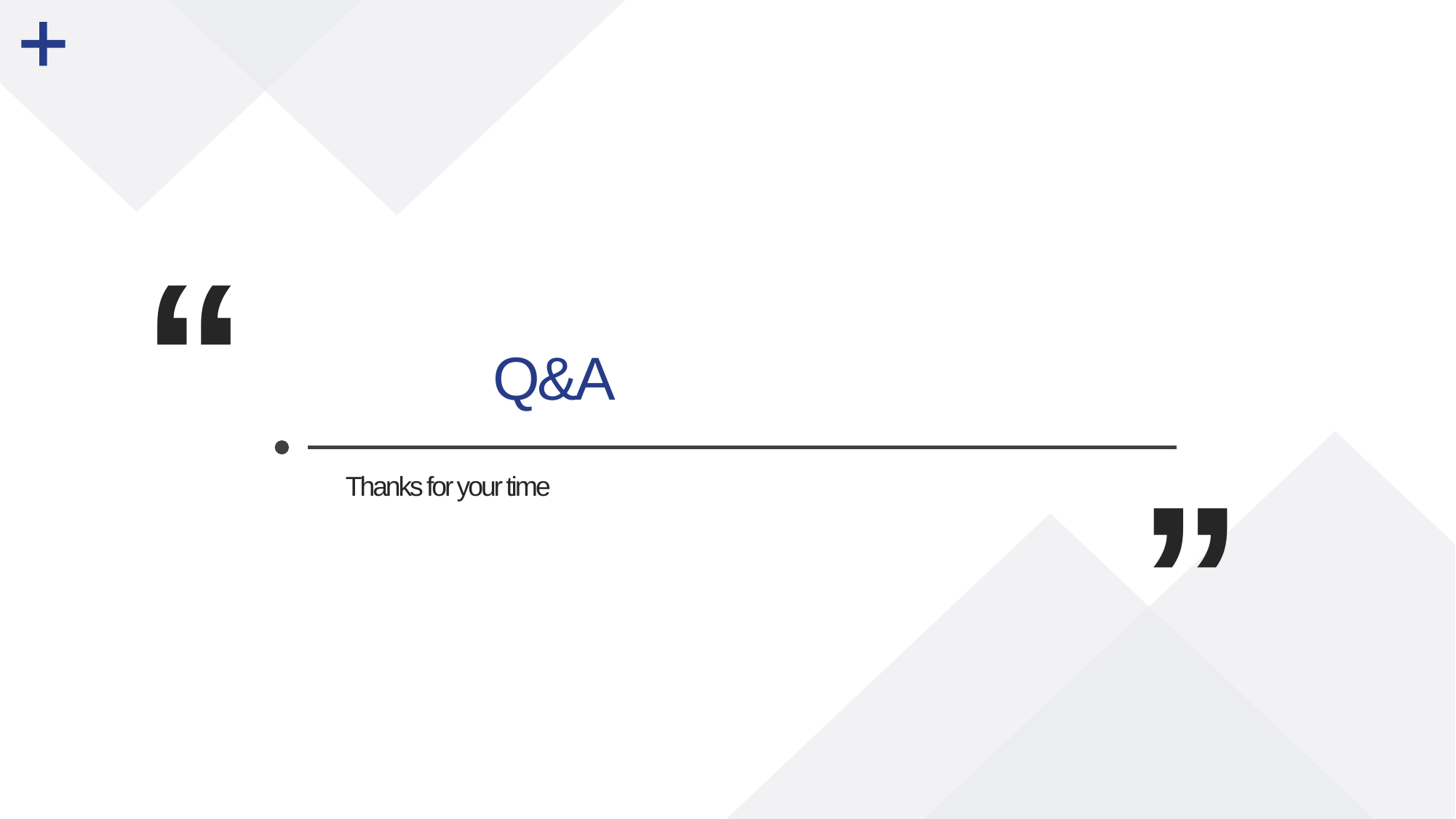

“
”
Q&A

Thanks for your time